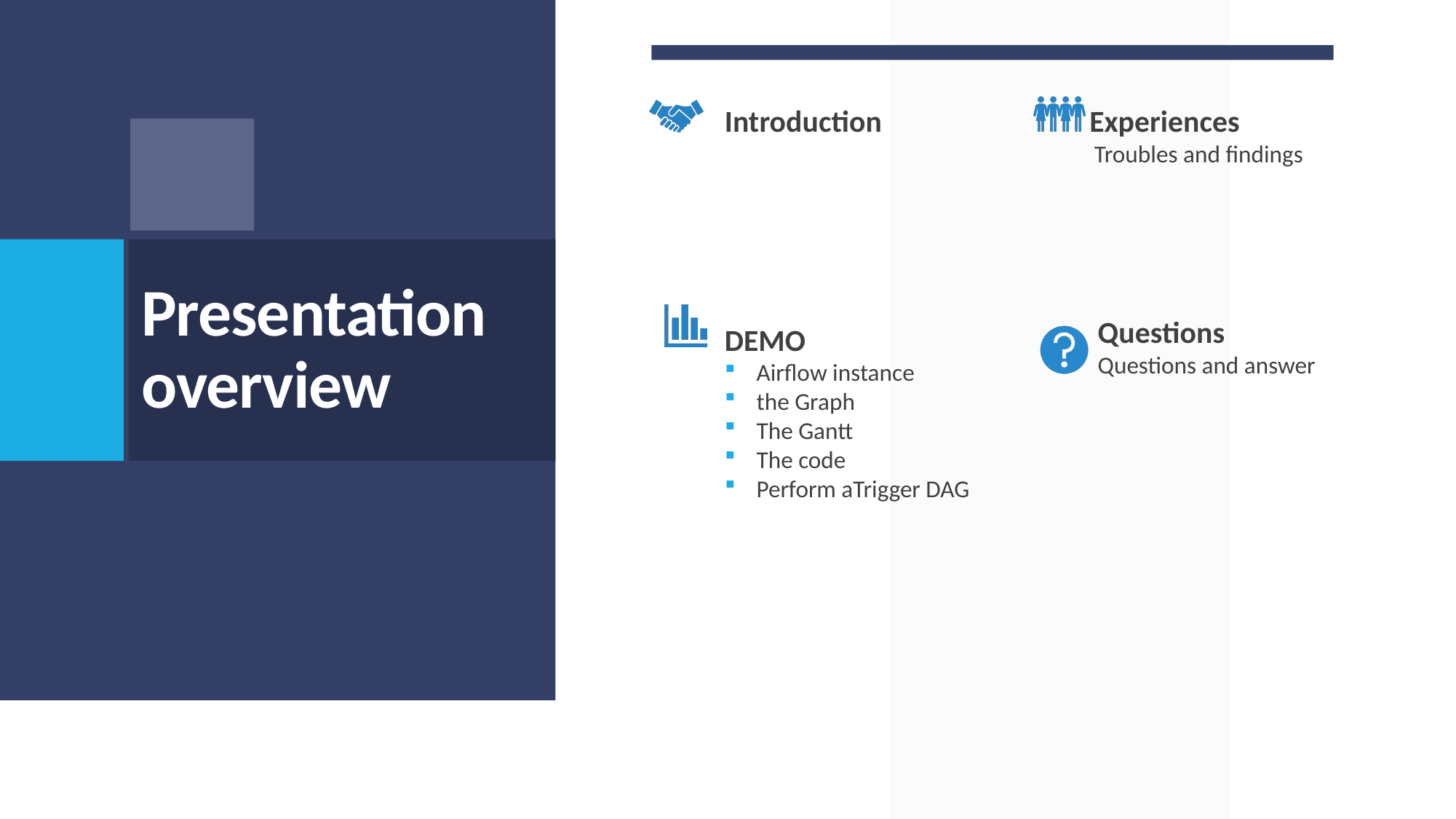

Introduction

DEMO
Airflow instance
the Graph
The Gantt
The code
Perform aTrigger DAG

        Experiences
           Troubles and findings

Questions
Questions and answer
# Presentation overview